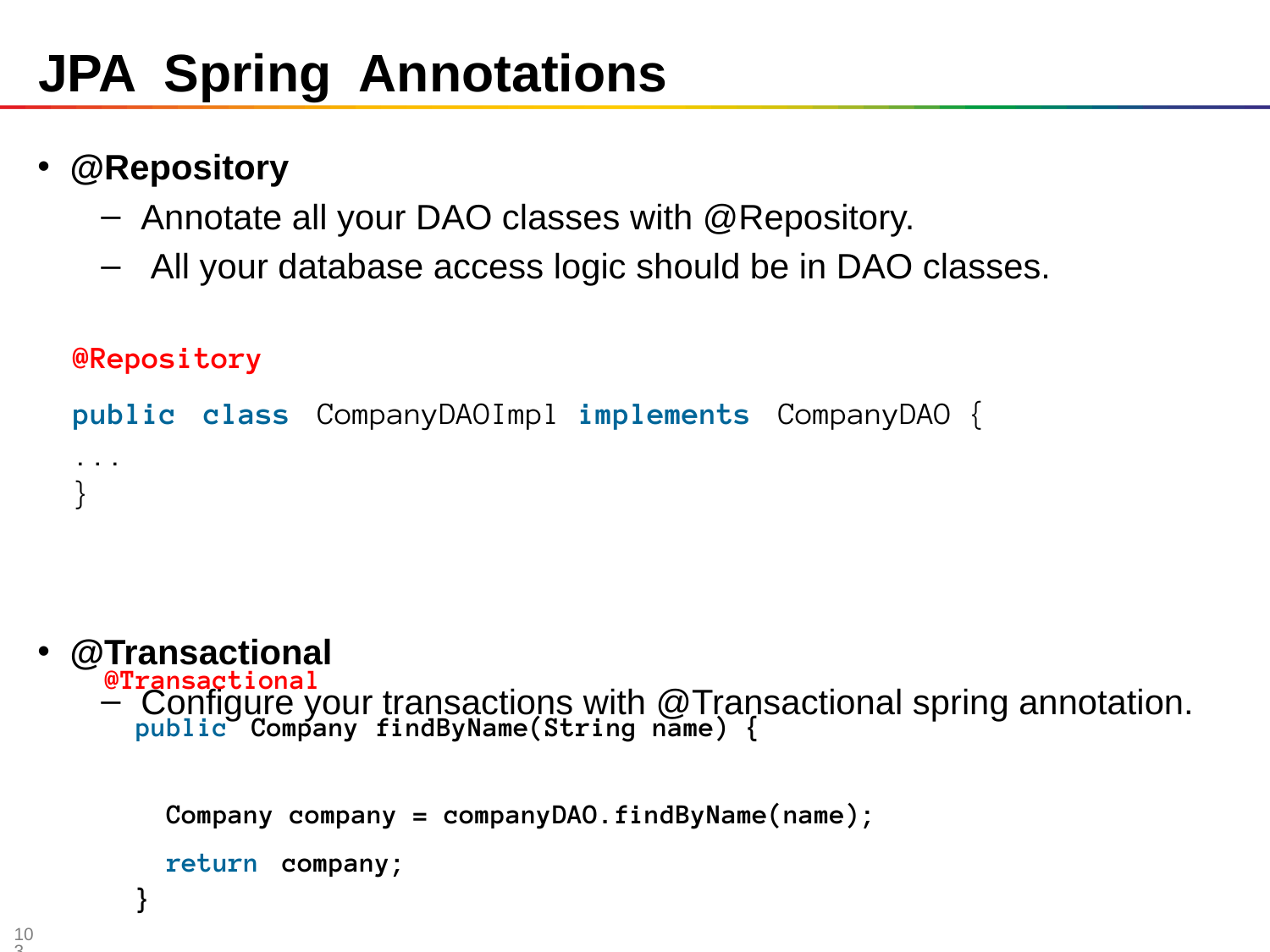

# JPA  Spring  Annotations
@Repository
Annotate all your DAO classes with @Repository.
 All your database access logic should be in DAO classes.

@Transactional
Configure your transactions with @Transactional spring annotation.
@Repository
public class CompanyDAOImpl implements CompanyDAO {
...
}
@Transactional
  public Company findByName(String name) {

    Company company = companyDAO.findByName(name);
    return company;
  }